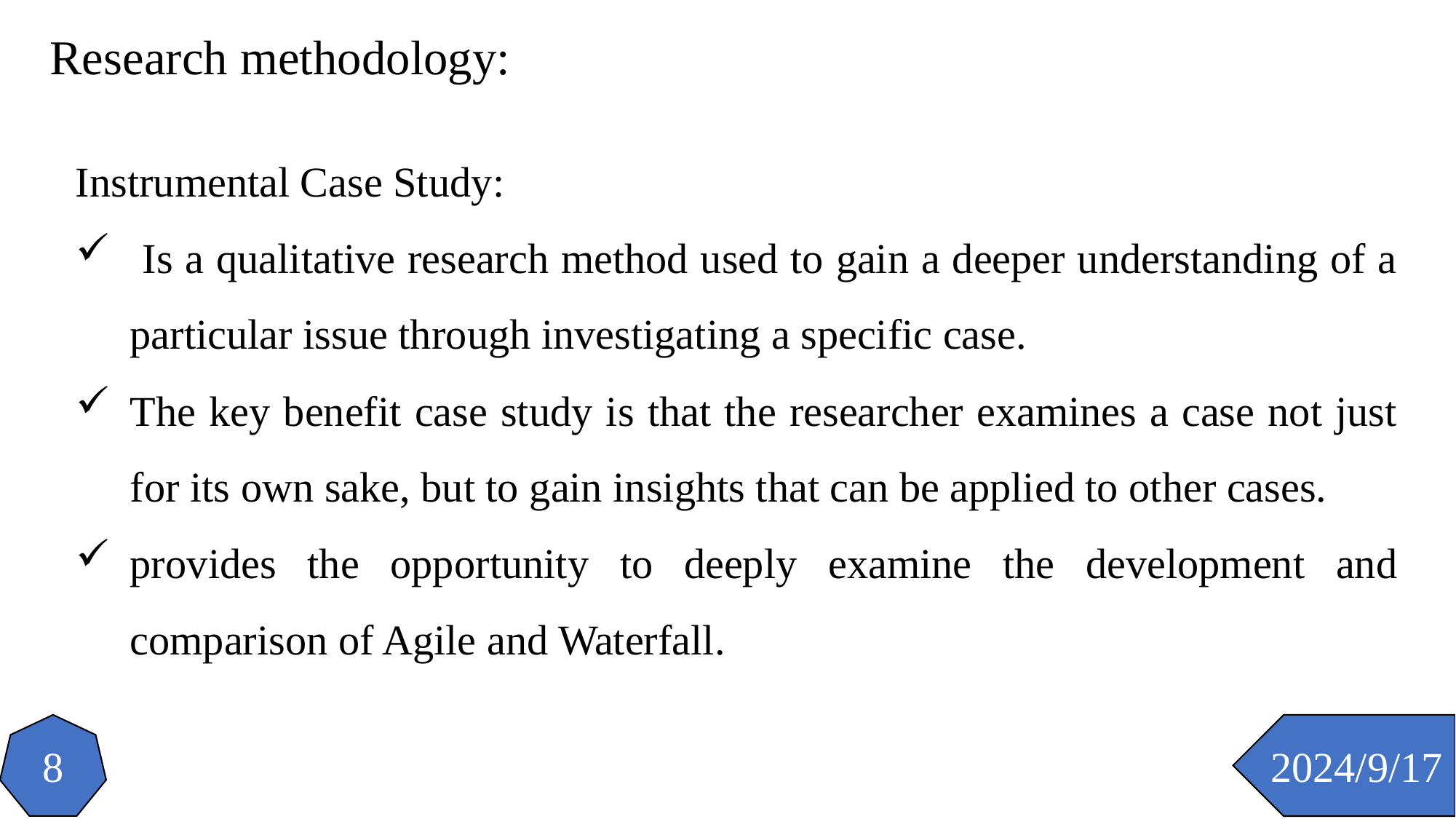

Research methodology:

Instrumental Case Study:
 Is a qualitative research method used to gain a deeper understanding of a particular issue through investigating a specific case.
The key benefit case study is that the researcher examines a case not just for its own sake, but to gain insights that can be applied to other cases.
provides the opportunity to deeply examine the development and comparison of Agile and Waterfall.

8
2024/9/17